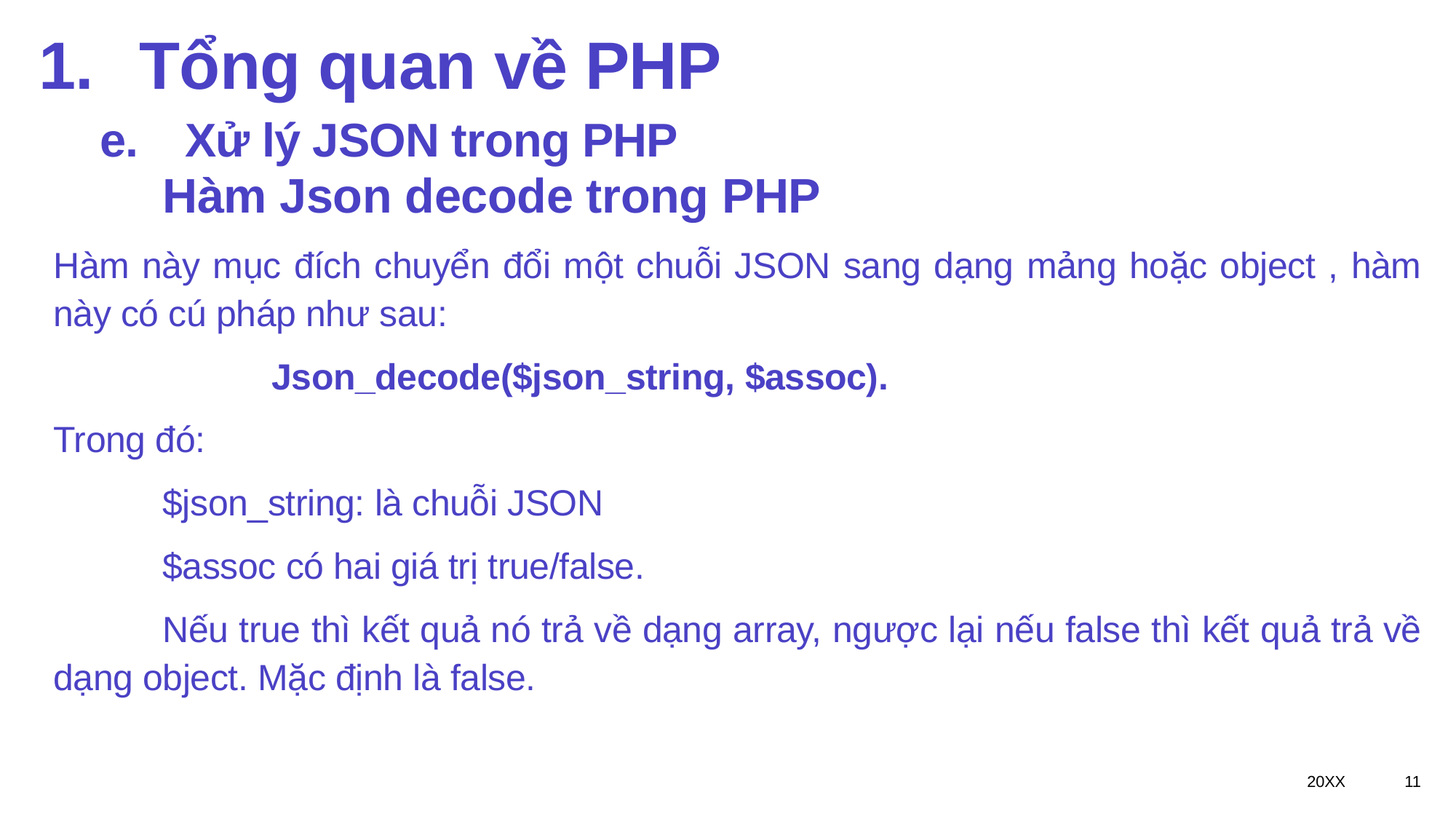

# 1.	Tổng quan về PHP
e.	Xử lý JSON trong PHP
	Hàm Json decode trong PHP
Hàm này mục đích chuyển đổi một chuỗi JSON sang dạng mảng hoặc object , hàm này có cú pháp như sau:
		Json_decode($json_string, $assoc).
Trong đó:
	$json_string: là chuỗi JSON
	$assoc có hai giá trị true/false.
	Nếu true thì kết quả nó trả về dạng array, ngược lại nếu false thì kết quả trả về dạng object. Mặc định là false.

20XX
11